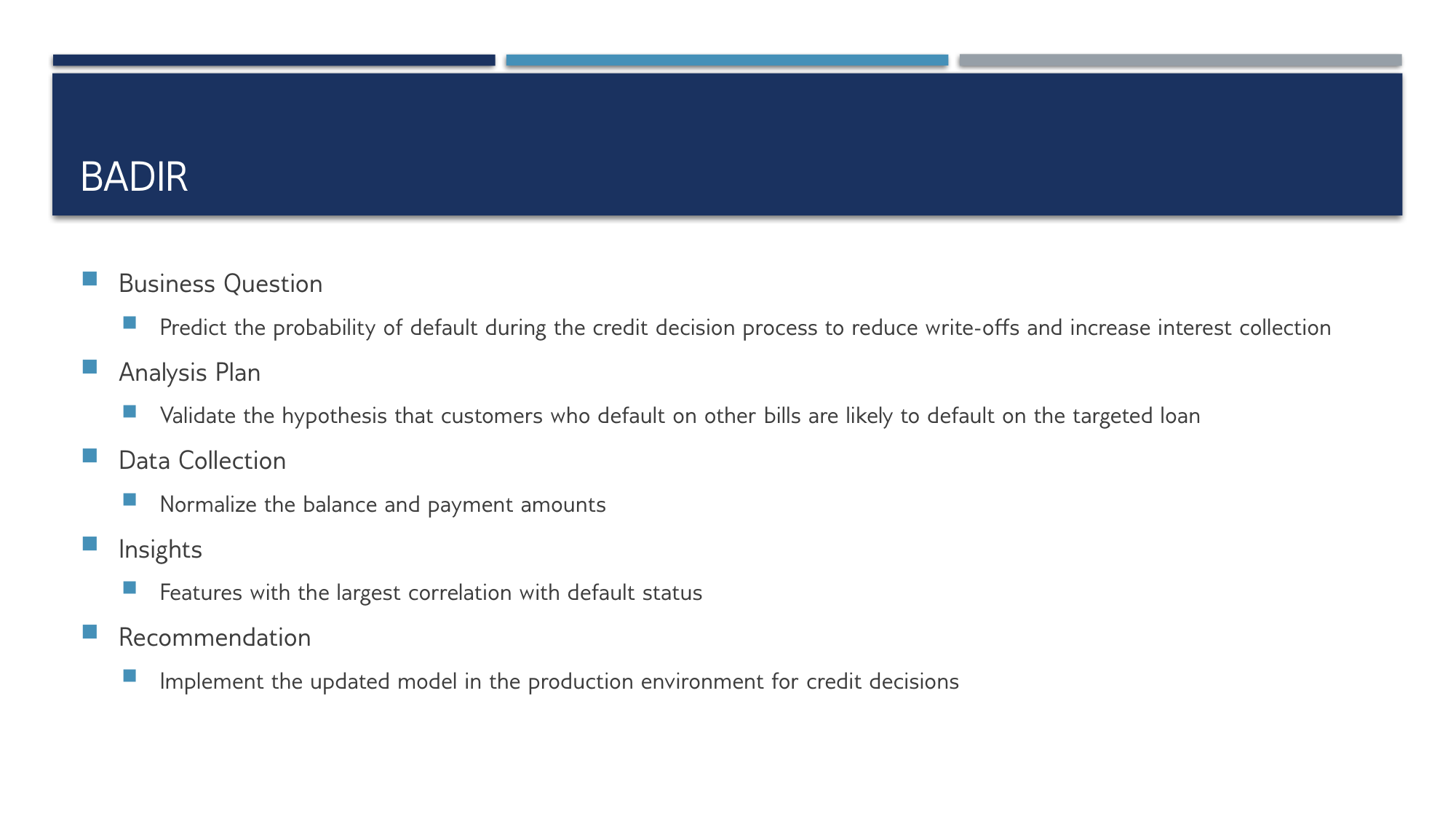

# BADIR
Business Question
Predict the probability of default during the credit decision process to reduce write-offs and increase interest collection
Analysis Plan
Validate the hypothesis that customers who default on other bills are likely to default on the targeted loan
Data Collection
Normalize the balance and payment amounts
Insights
Features with the largest correlation with default status
Recommendation
Implement the updated model in the production environment for credit decisions